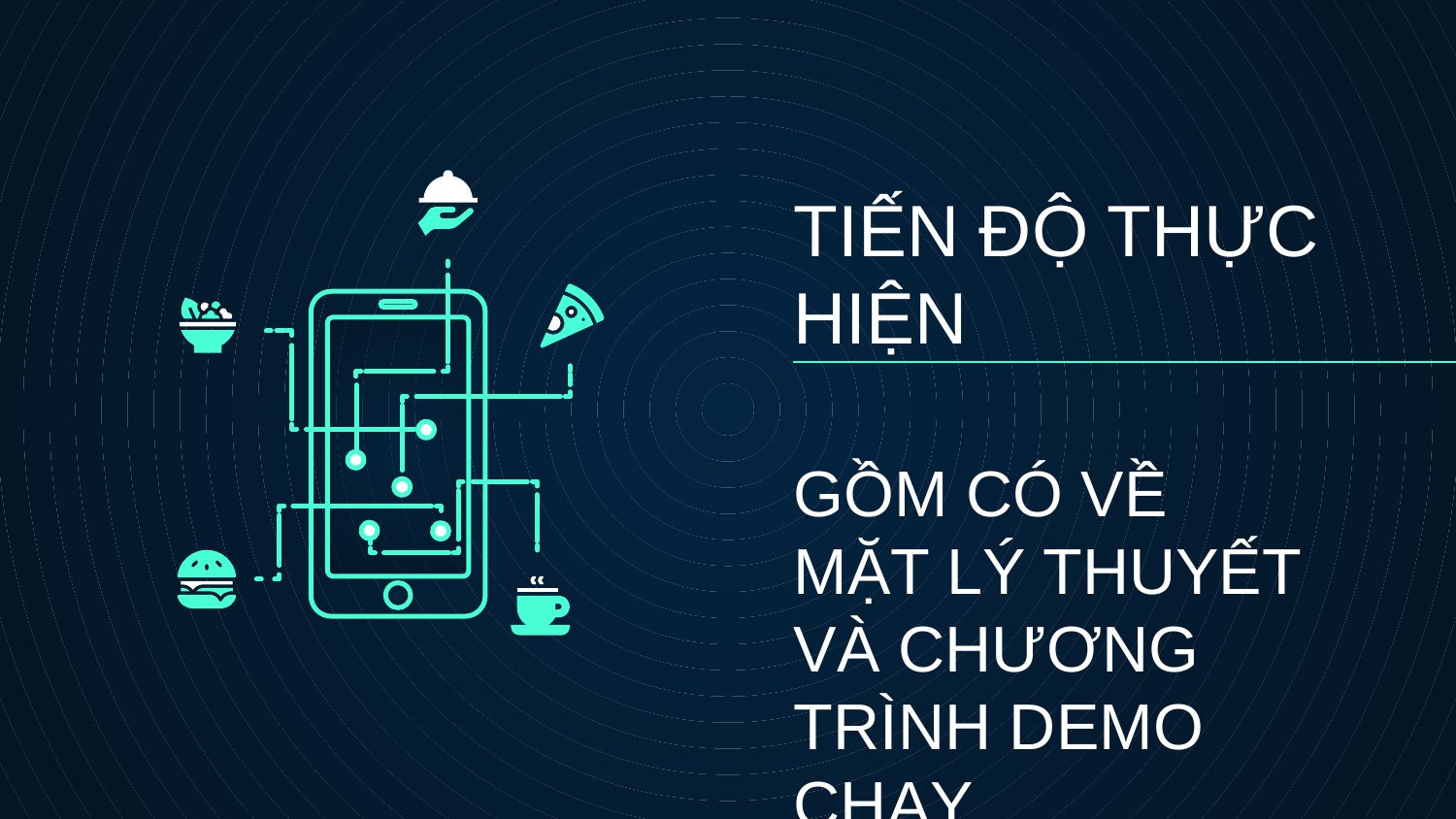

# TIẾN ĐỘ THỰC HIỆN

GỒM CÓ VỀ MẶT LÝ THUYẾT VÀ CHƯƠNG TRÌNH DEMO CHẠY